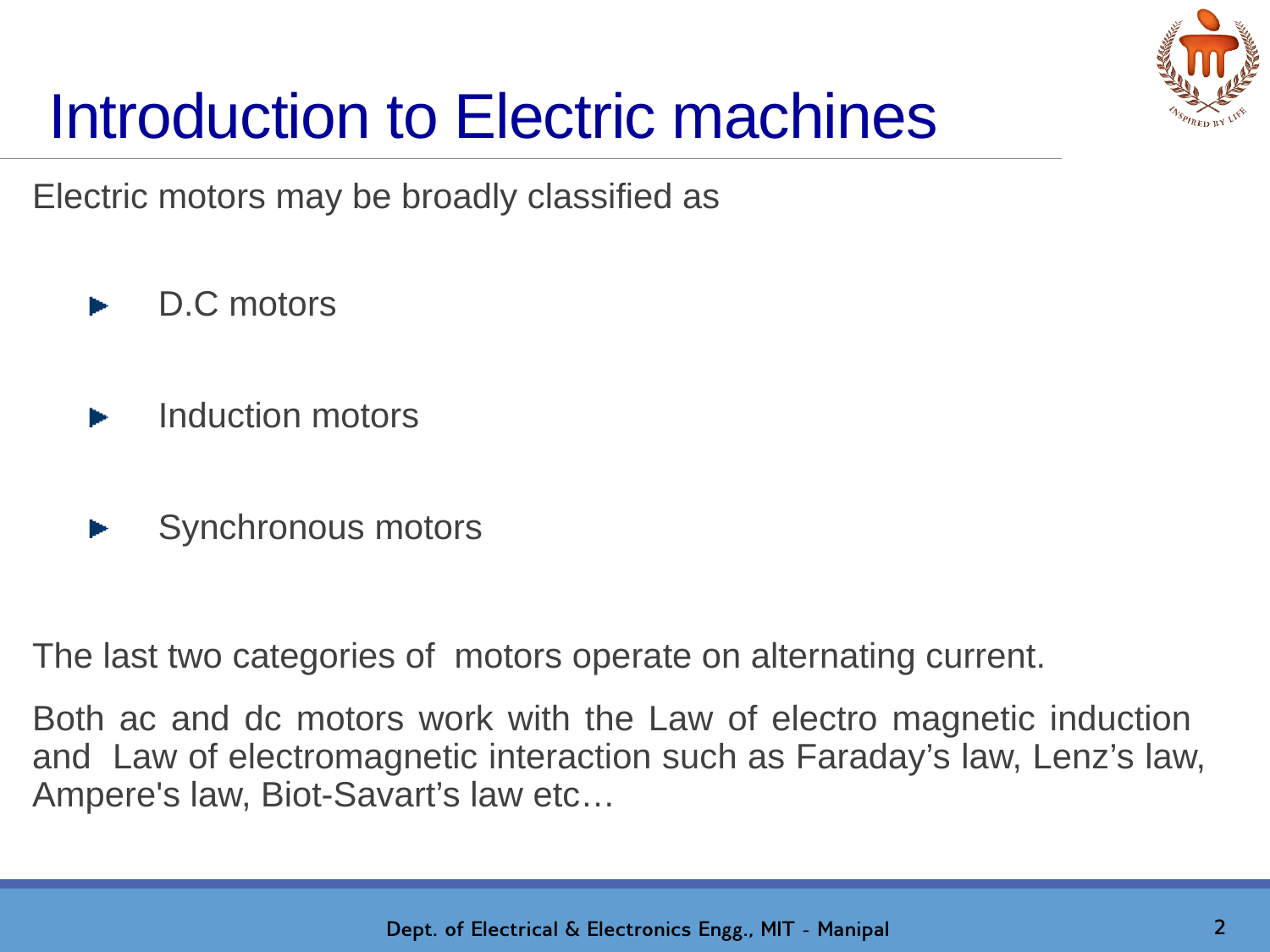

# Introduction to Electric machines
Electric motors may be broadly classified as

  D.C motors

  Induction motors

  Synchronous motors

The last two categories of  motors operate on alternating current.
Both ac and dc motors work with the Law of electro magnetic induction  and  Law of electromagnetic interaction such as Faraday’s law, Lenz’s law, Ampere's law, Biot-Savart’s law etc…
2
Dept. of Electrical & Electronics Engg., MIT - Manipal